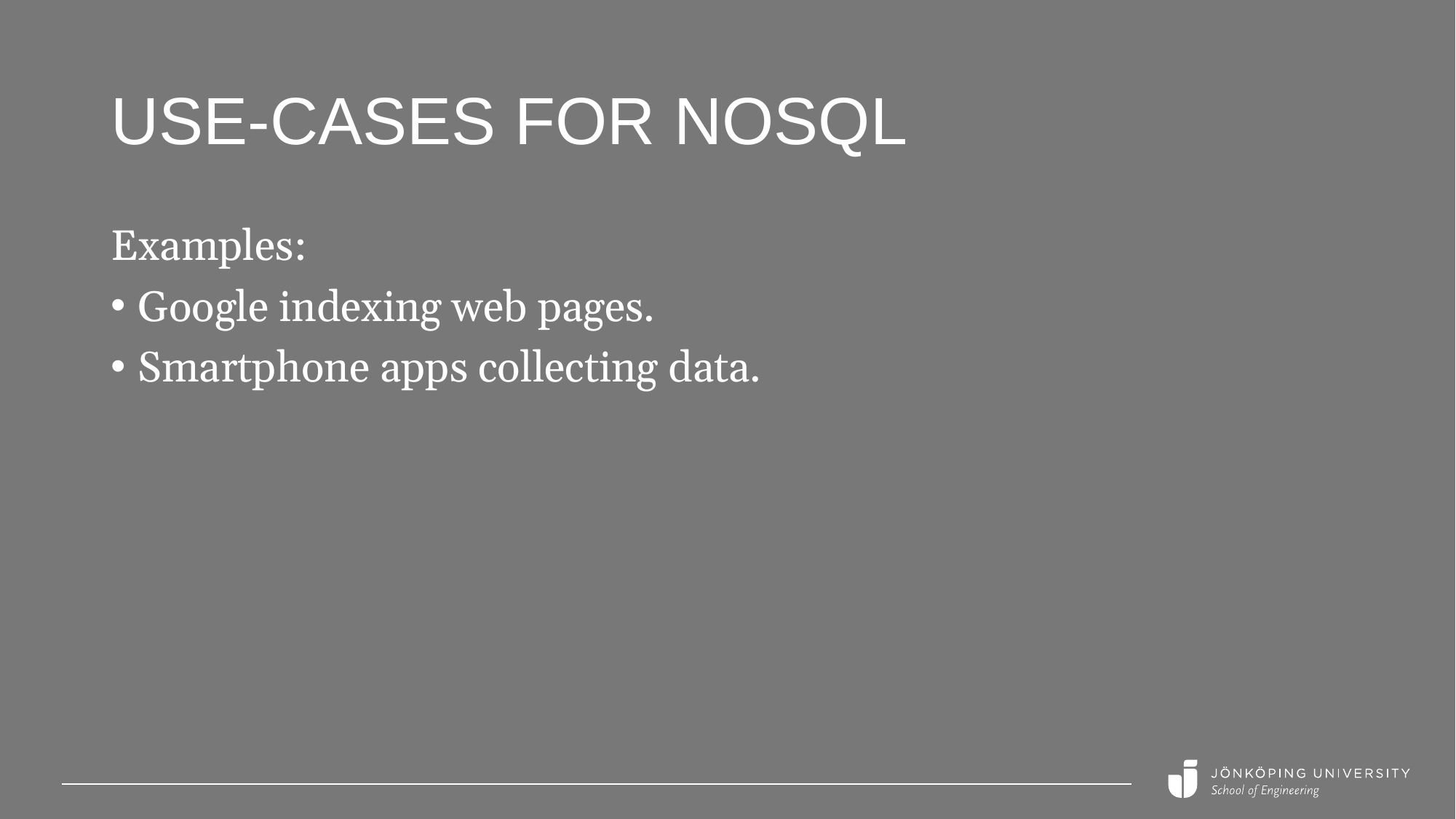

# Use-cases for NoSQL
Examples:
Google indexing web pages.
Smartphone apps collecting data.